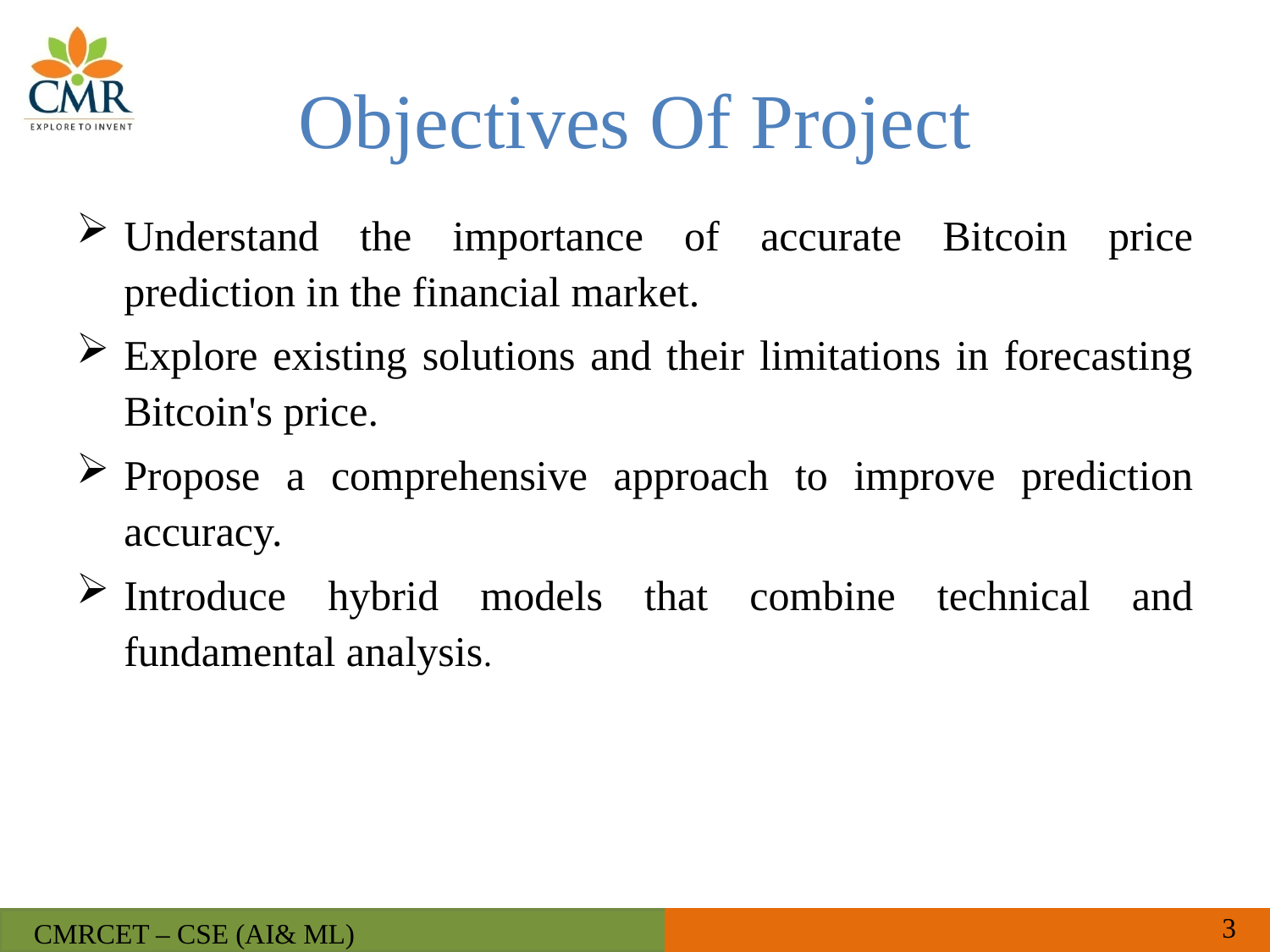

# Objectives Of Project
Understand the importance of accurate Bitcoin price prediction in the financial market.
Explore existing solutions and their limitations in forecasting Bitcoin's price.
Propose a comprehensive approach to improve prediction accuracy.
Introduce hybrid models that combine technical and fundamental analysis.
3
CMRCET – CSE (AI& ML)